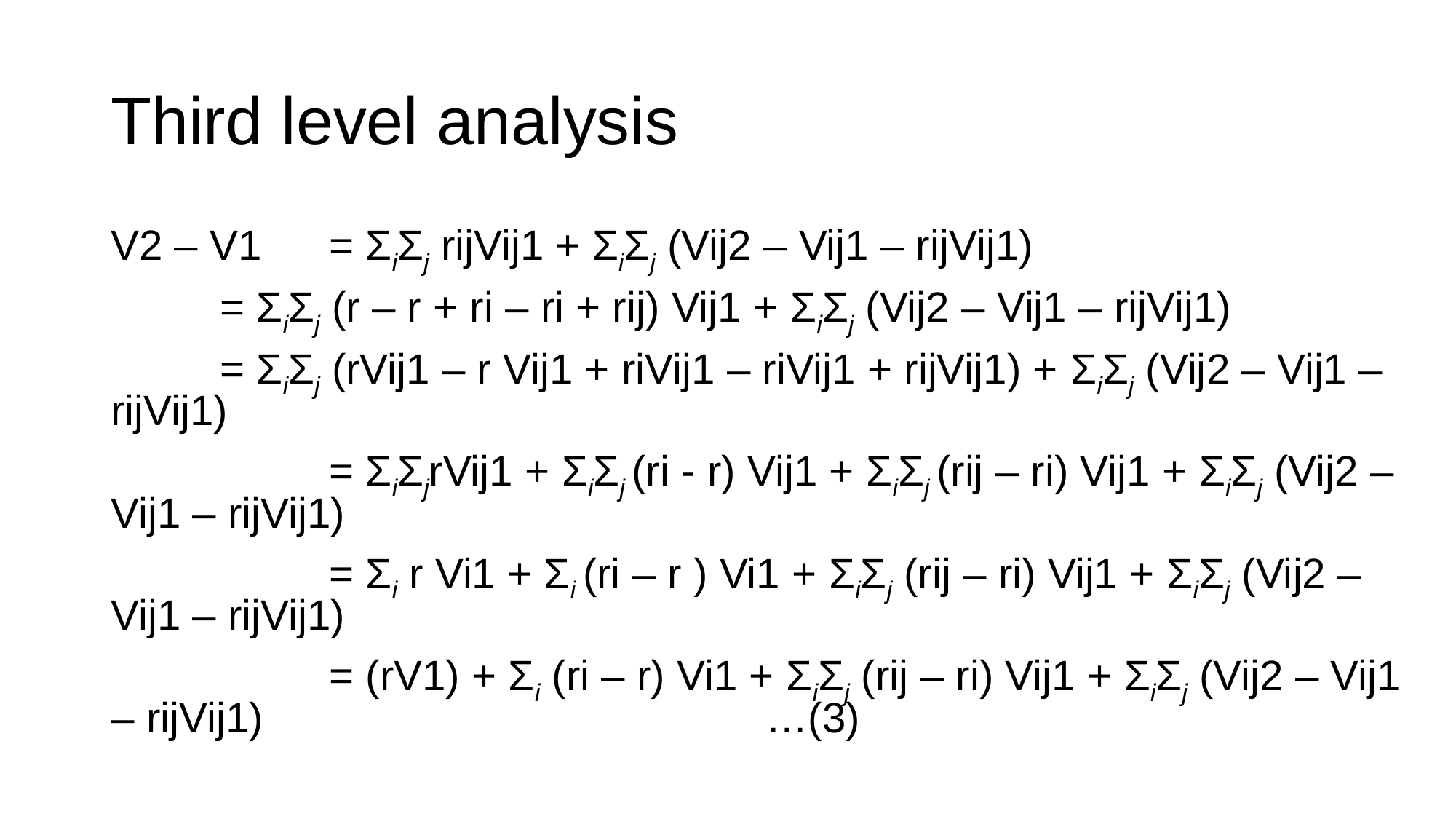

# Third level analysis
V2 – V1 	= ΣiΣj rijVij1 + ΣiΣj (Vij2 – Vij1 – rijVij1)
	= ΣiΣj (r – r + ri – ri + rij) Vij1 + ΣiΣj (Vij2 – Vij1 – rijVij1)
	= ΣiΣj (rVij1 – r Vij1 + riVij1 – riVij1 + rijVij1) + ΣiΣj (Vij2 – Vij1 – rijVij1)
		= ΣiΣjrVij1 + ΣiΣj (ri - r) Vij1 + ΣiΣj (rij – ri) Vij1 + ΣiΣj (Vij2 – Vij1 – rijVij1)
		= Σi r Vi1 + Σi (ri – r ) Vi1 + ΣiΣj (rij – ri) Vij1 + ΣiΣj (Vij2 – Vij1 – rijVij1)
		= (rV1) + Σi (ri – r) Vi1 + ΣiΣj (rij – ri) Vij1 + ΣiΣj (Vij2 – Vij1 – rijVij1)                 			…(3)